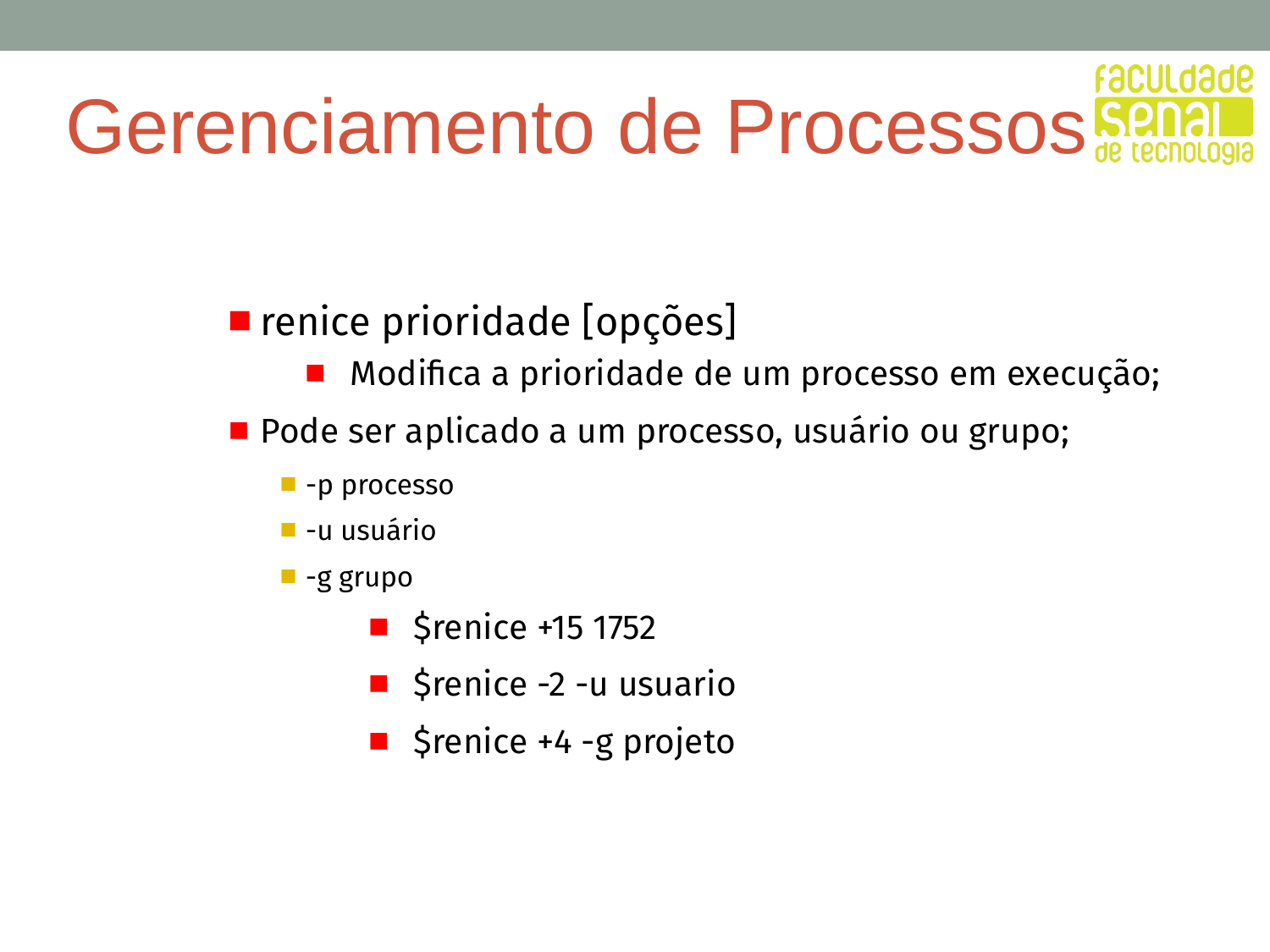

# Gerenciamento de Processos
renice prioridade [opções]
Modifica a prioridade de um processo em execução;
Pode ser aplicado a um processo, usuário ou grupo;
-p processo
-u usuário
-g grupo
$renice +15 1752
$renice -2 -u usuario
$renice +4 -g projeto